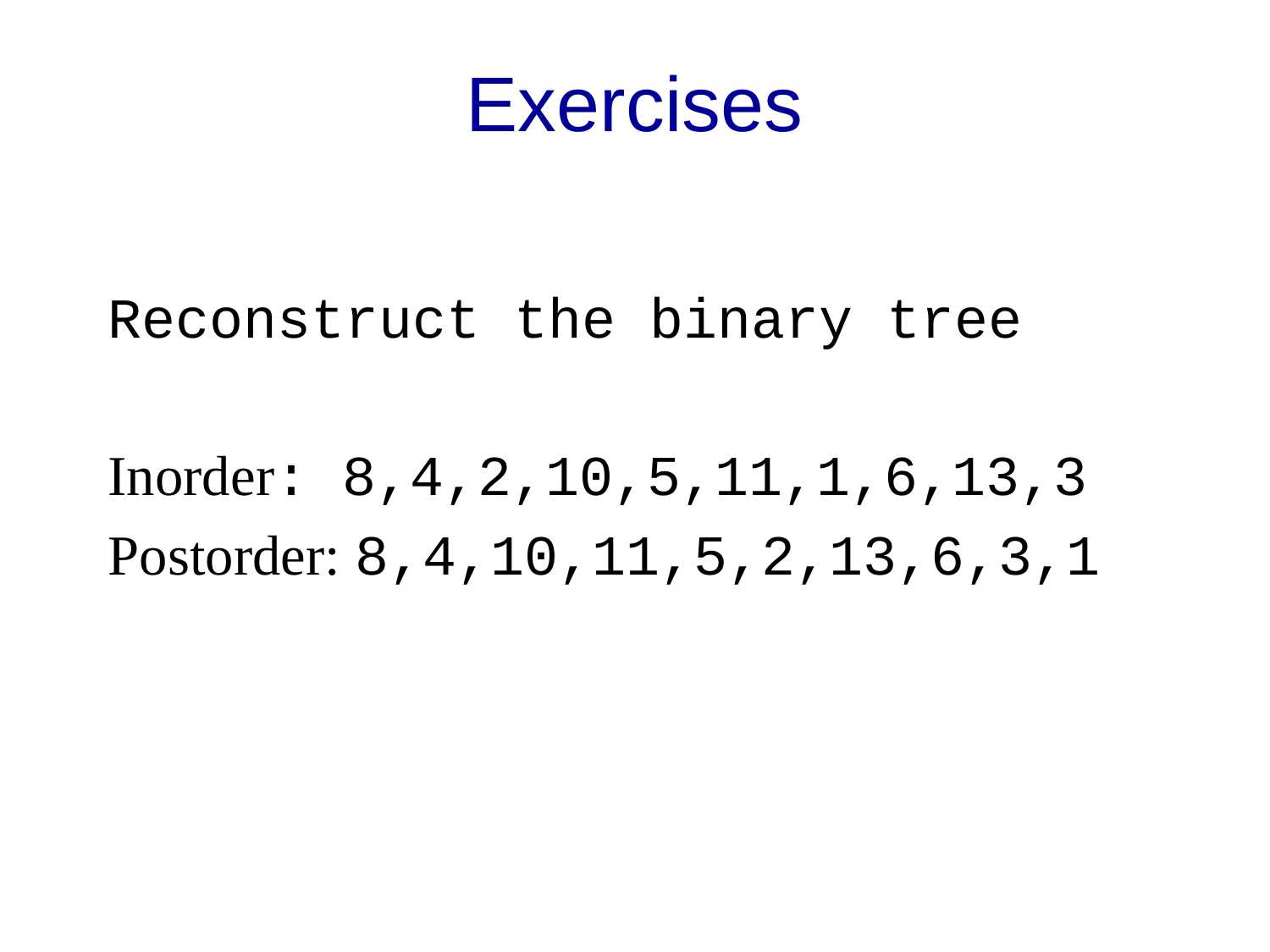

# Exercises
Reconstruct the binary tree

Inorder: 8,4,2,10,5,11,1,6,13,3
Postorder: 8,4,10,11,5,2,13,6,3,1